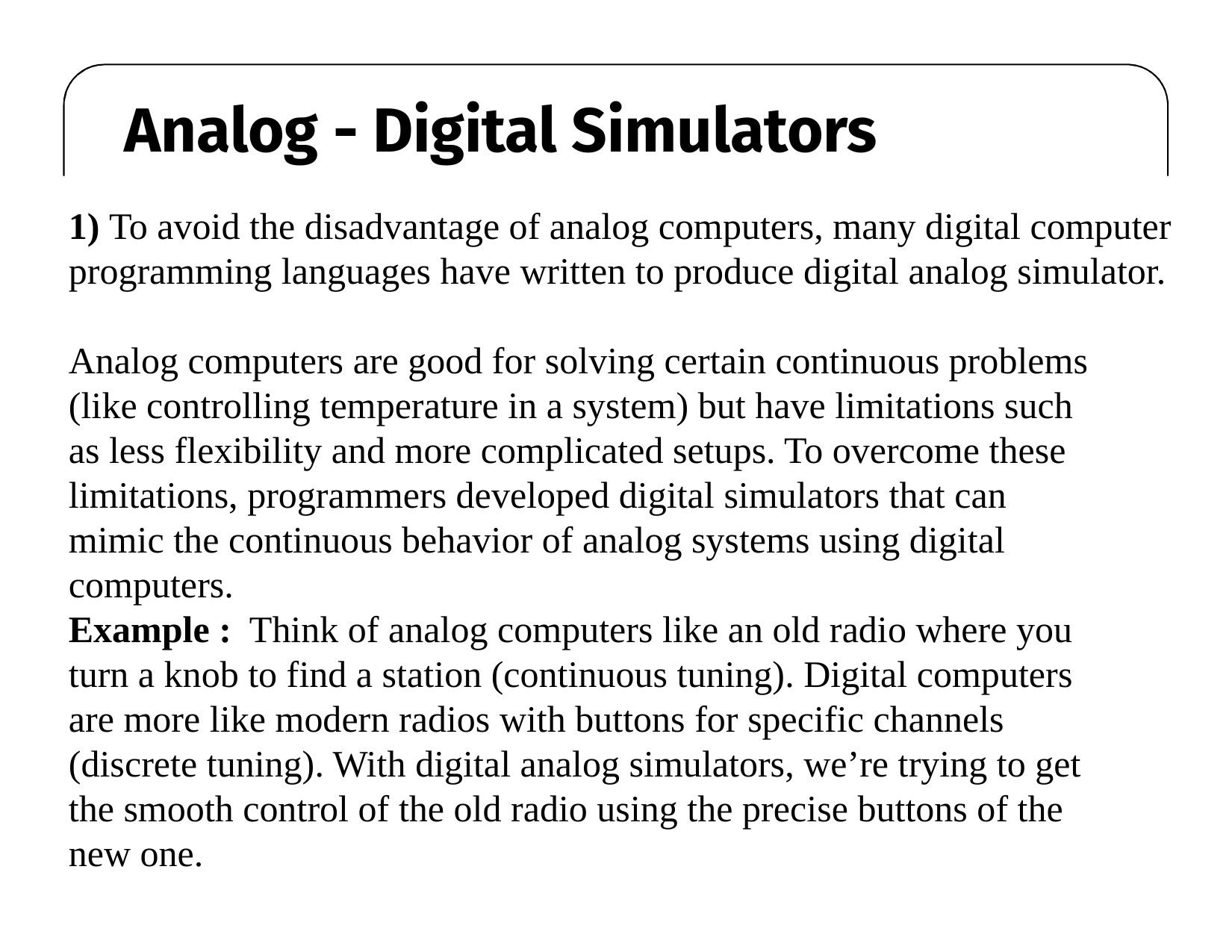

Analog - Digital Simulators
1) To avoid the disadvantage of analog computers, many digital computer programming languages have written to produce digital analog simulator.

Analog computers are good for solving certain continuous problems (like controlling temperature in a system) but have limitations such as less flexibility and more complicated setups. To overcome these limitations, programmers developed digital simulators that can mimic the continuous behavior of analog systems using digital computers.
Example :  Think of analog computers like an old radio where you turn a knob to find a station (continuous tuning). Digital computers are more like modern radios with buttons for specific channels (discrete tuning). With digital analog simulators, we’re trying to get the smooth control of the old radio using the precise buttons of the new one.